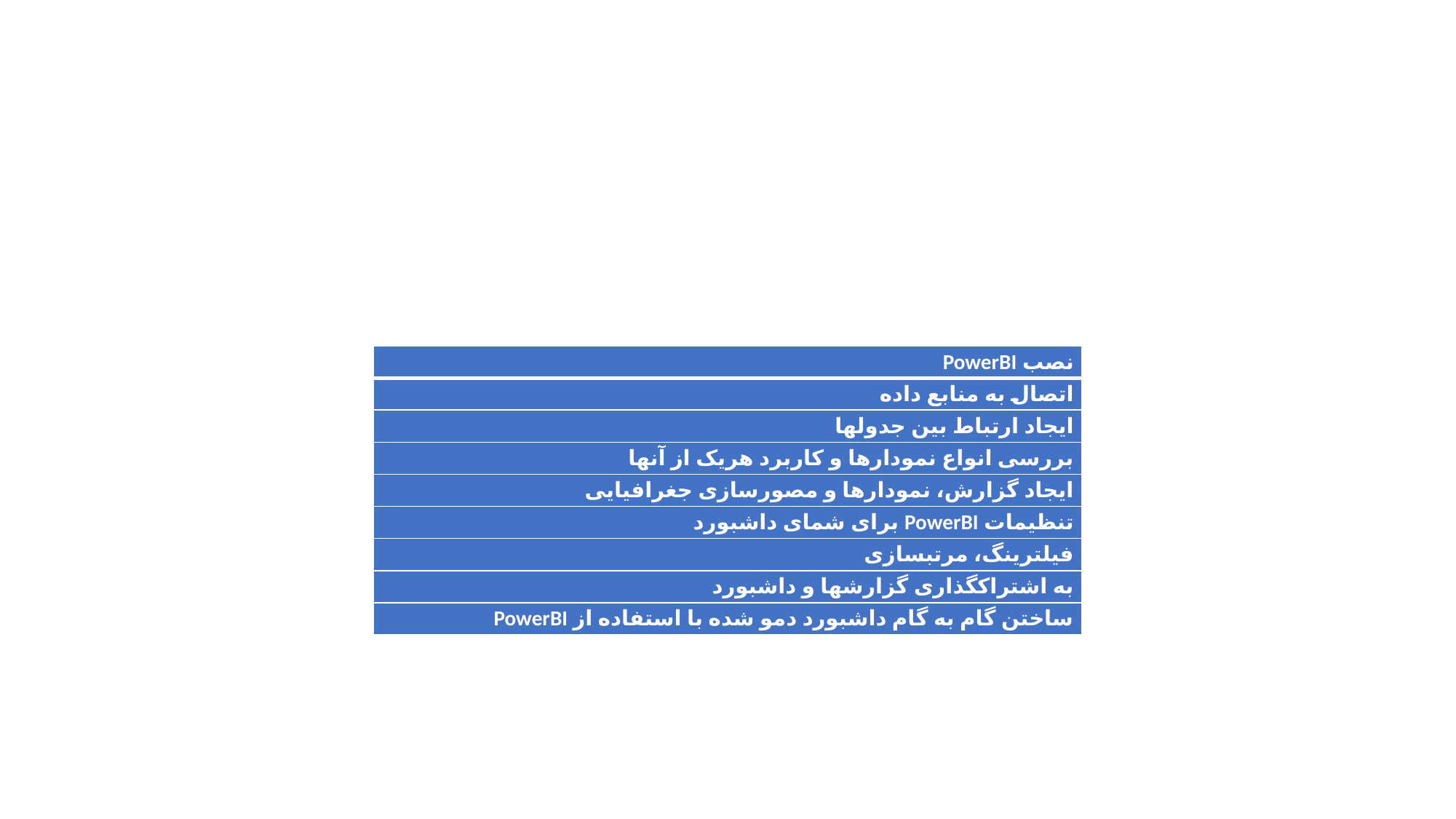

#
| نصب PowerBI |
| --- |
| اتصال به منابع داده |
| ایجاد ارتباط بین جدول­ها |
| بررسی انواع نمودارها و کاربرد هریک از آنها |
| ایجاد گزارش، نمودارها و مصورسازی جغرافیایی |
| تنظیمات PowerBI برای شمای داشبورد |
| فیلترینگ، مرتب­سازی |
| به اشتراک­گذاری گزارش­ها و داشبورد |
| ساختن گام به گام داشبورد دمو شده با استفاده از PowerBI |